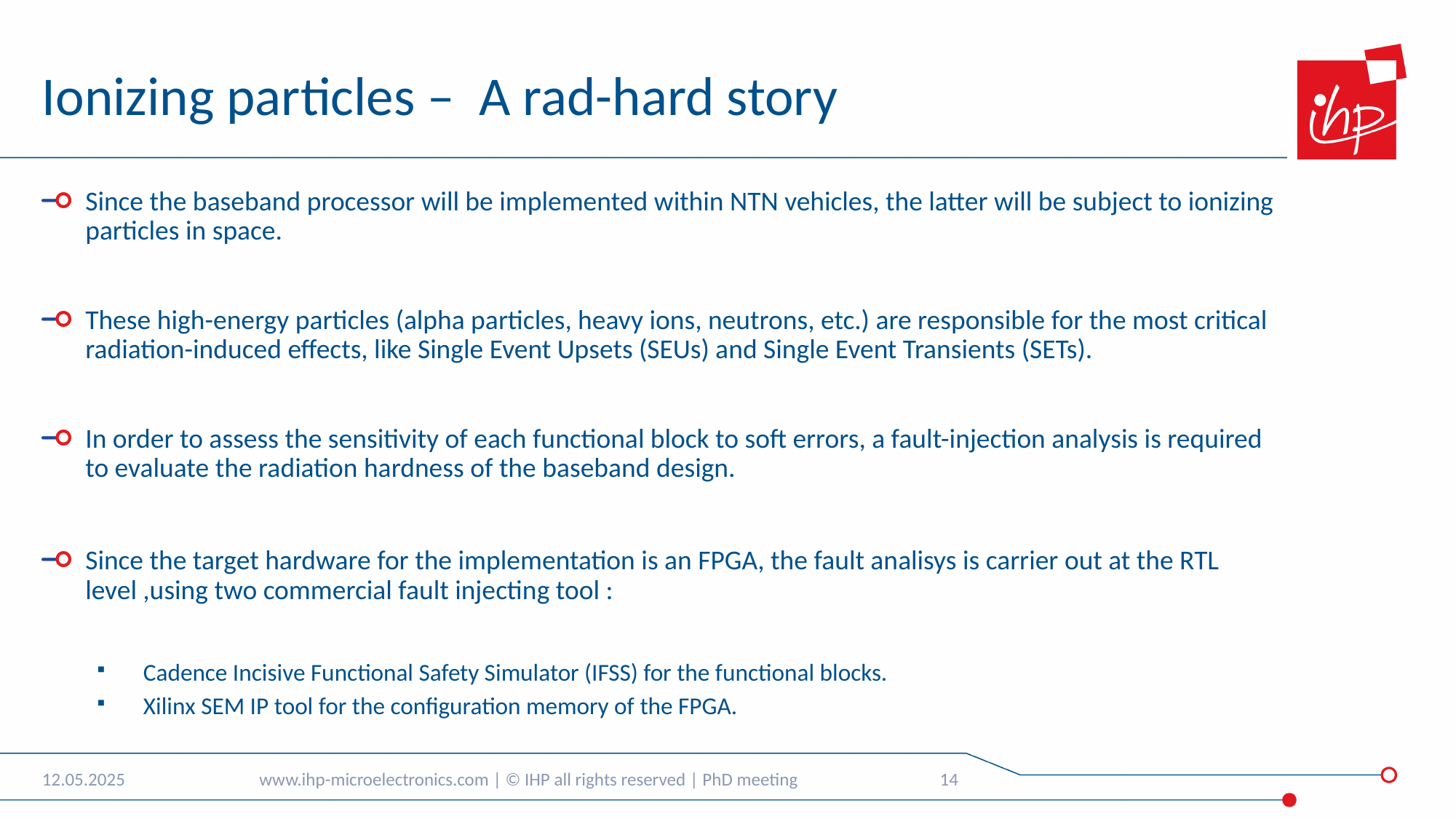

# Ionizing particles –  A rad-hard story
Since the baseband processor will be implemented within NTN vehicles, the latter will be subject to ionizing particles in space.

These high-energy particles (alpha particles, heavy ions, neutrons, etc.) are responsible for the most critical radiation-induced effects, like Single Event Upsets (SEUs) and Single Event Transients (SETs).

In order to assess the sensitivity of each functional block to soft errors, a fault-injection analysis is required to evaluate the radiation hardness of the baseband design.

Since the target hardware for the implementation is an FPGA, the fault analisys is carrier out at the RTL level ,using two commercial fault injecting tool :

 Cadence Incisive Functional Safety Simulator (IFSS) for the functional blocks.
 Xilinx SEM IP tool for the configuration memory of the FPGA.
12.05.2025
www.ihp-microelectronics.com | © IHP all rights reserved | PhD meeting
14